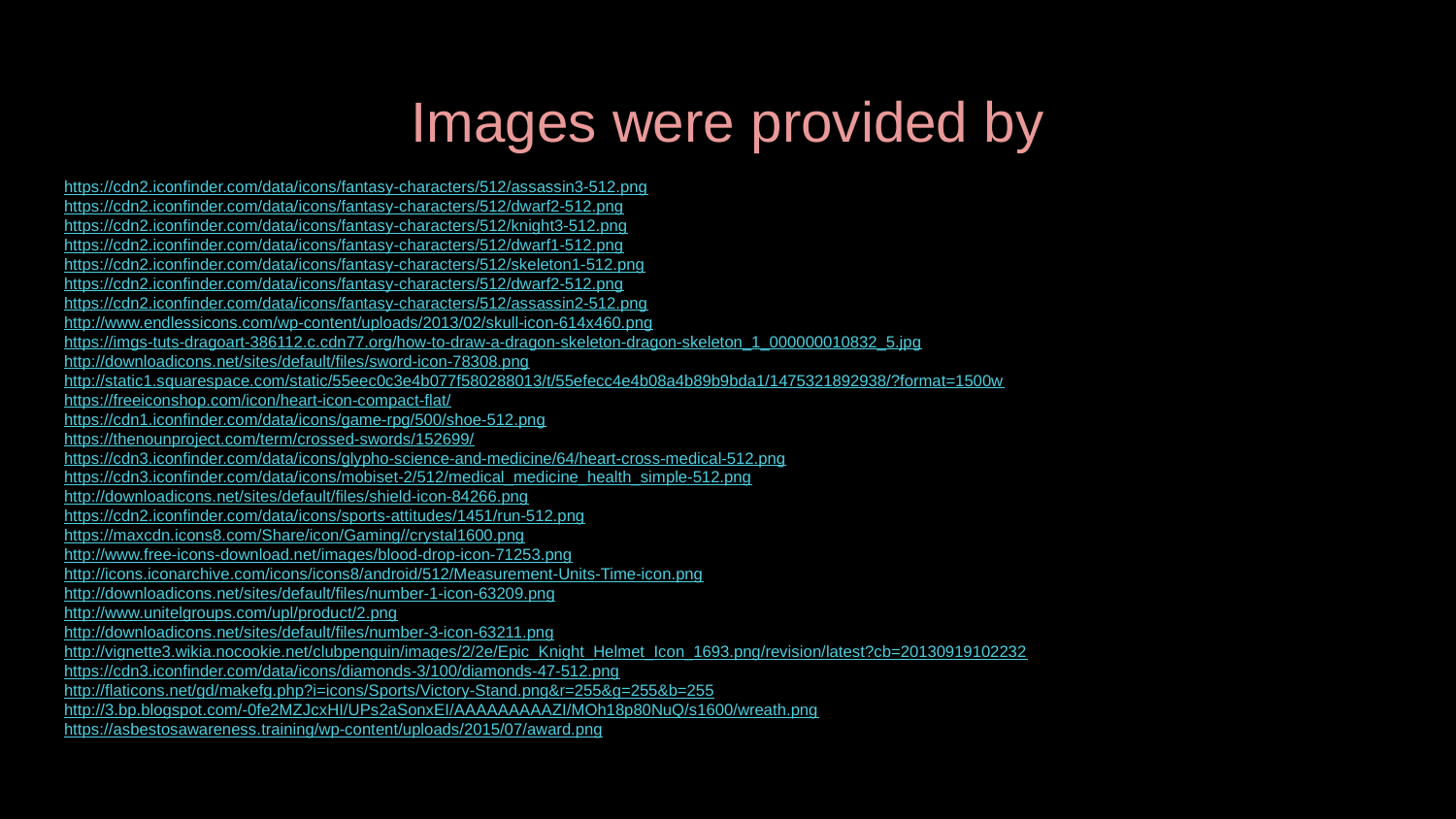

# Images were provided by
https://cdn2.iconfinder.com/data/icons/fantasy-characters/512/assassin3-512.png
https://cdn2.iconfinder.com/data/icons/fantasy-characters/512/dwarf2-512.png
https://cdn2.iconfinder.com/data/icons/fantasy-characters/512/knight3-512.png
https://cdn2.iconfinder.com/data/icons/fantasy-characters/512/dwarf1-512.png
https://cdn2.iconfinder.com/data/icons/fantasy-characters/512/skeleton1-512.png
https://cdn2.iconfinder.com/data/icons/fantasy-characters/512/dwarf2-512.png
https://cdn2.iconfinder.com/data/icons/fantasy-characters/512/assassin2-512.png
http://www.endlessicons.com/wp-content/uploads/2013/02/skull-icon-614x460.png
https://imgs-tuts-dragoart-386112.c.cdn77.org/how-to-draw-a-dragon-skeleton-dragon-skeleton_1_000000010832_5.jpg
http://downloadicons.net/sites/default/files/sword-icon-78308.png
http://static1.squarespace.com/static/55eec0c3e4b077f580288013/t/55efecc4e4b08a4b89b9bda1/1475321892938/?format=1500w
https://freeiconshop.com/icon/heart-icon-compact-flat/
https://cdn1.iconfinder.com/data/icons/game-rpg/500/shoe-512.png
https://thenounproject.com/term/crossed-swords/152699/
https://cdn3.iconfinder.com/data/icons/glypho-science-and-medicine/64/heart-cross-medical-512.png
https://cdn3.iconfinder.com/data/icons/mobiset-2/512/medical_medicine_health_simple-512.png
http://downloadicons.net/sites/default/files/shield-icon-84266.png
https://cdn2.iconfinder.com/data/icons/sports-attitudes/1451/run-512.png
https://maxcdn.icons8.com/Share/icon/Gaming//crystal1600.png
http://www.free-icons-download.net/images/blood-drop-icon-71253.png
http://icons.iconarchive.com/icons/icons8/android/512/Measurement-Units-Time-icon.png
http://downloadicons.net/sites/default/files/number-1-icon-63209.png
http://www.unitelgroups.com/upl/product/2.png
http://downloadicons.net/sites/default/files/number-3-icon-63211.png
http://vignette3.wikia.nocookie.net/clubpenguin/images/2/2e/Epic_Knight_Helmet_Icon_1693.png/revision/latest?cb=20130919102232
https://cdn3.iconfinder.com/data/icons/diamonds-3/100/diamonds-47-512.png
http://flaticons.net/gd/makefg.php?i=icons/Sports/Victory-Stand.png&r=255&g=255&b=255
http://3.bp.blogspot.com/-0fe2MZJcxHI/UPs2aSonxEI/AAAAAAAAAZI/MOh18p80NuQ/s1600/wreath.png
https://asbestosawareness.training/wp-content/uploads/2015/07/award.png